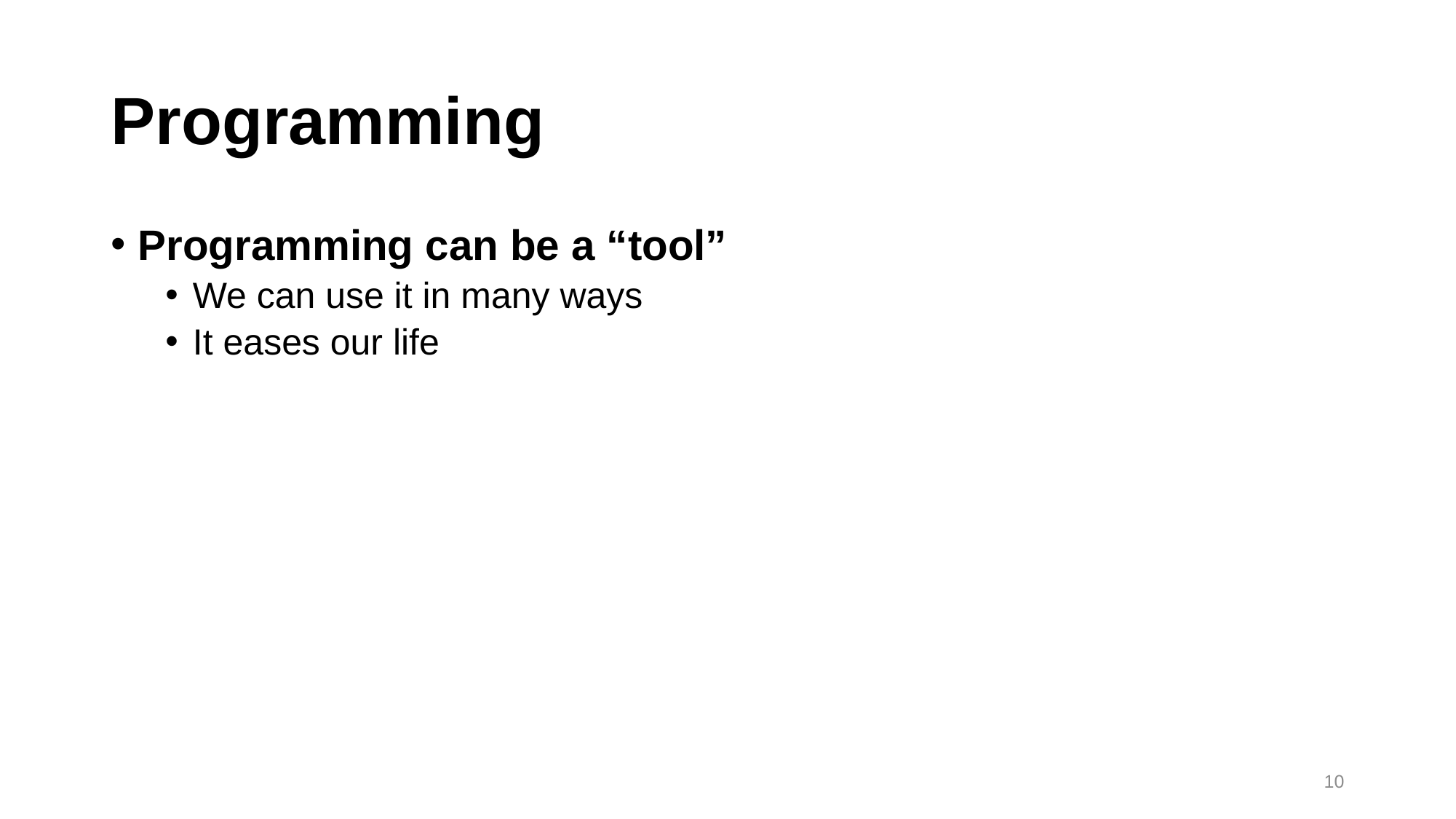

# Programming
Programming can be a “tool”
We can use it in many ways
It eases our life

10